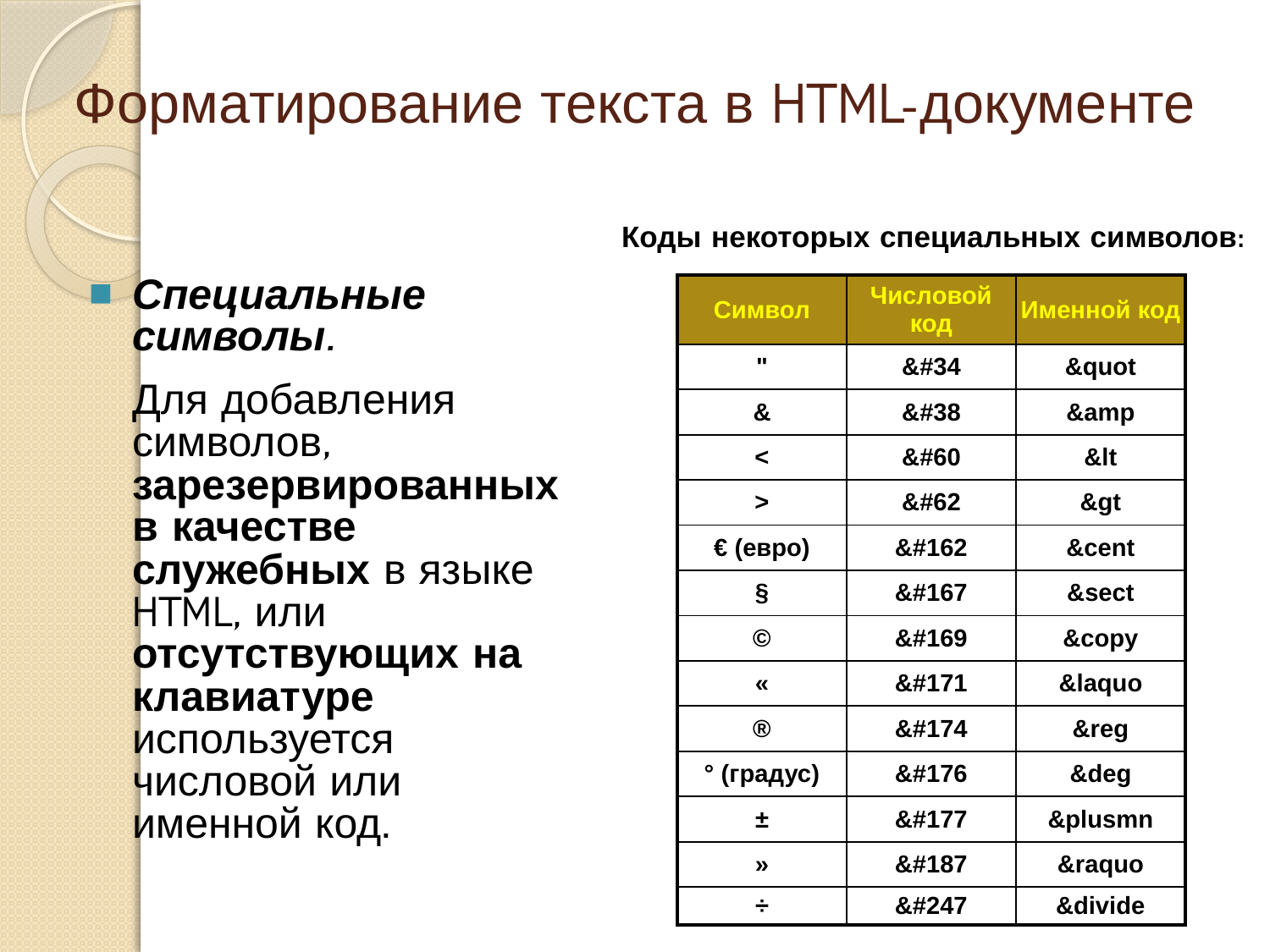

# Форматирование текста в HTML-документе
	Коды некоторых специальных символов:
Специальные символы.
	Для добавления символов, зарезервированных в качестве служебных в языке HTML, или отсутствующих на клавиатуре используется числовой или именной код.
| Символ | Числовой код | Именной код |
| --- | --- | --- |
| " | &#34 | &quot |
| & | &#38 | &amp |
| < | &#60 | &lt |
| > | &#62 | &gt |
| € (евро) | &#162 | &cent |
| § | &#167 | &sect |
| © | &#169 | &copy |
| « | &#171 | &laquo |
| ® | &#174 | &reg |
| ° (градус) | &#176 | &deg |
| ± | &#177 | &plusmn |
| » | &#187 | &raquo |
| ÷ | &#247 | &divide |